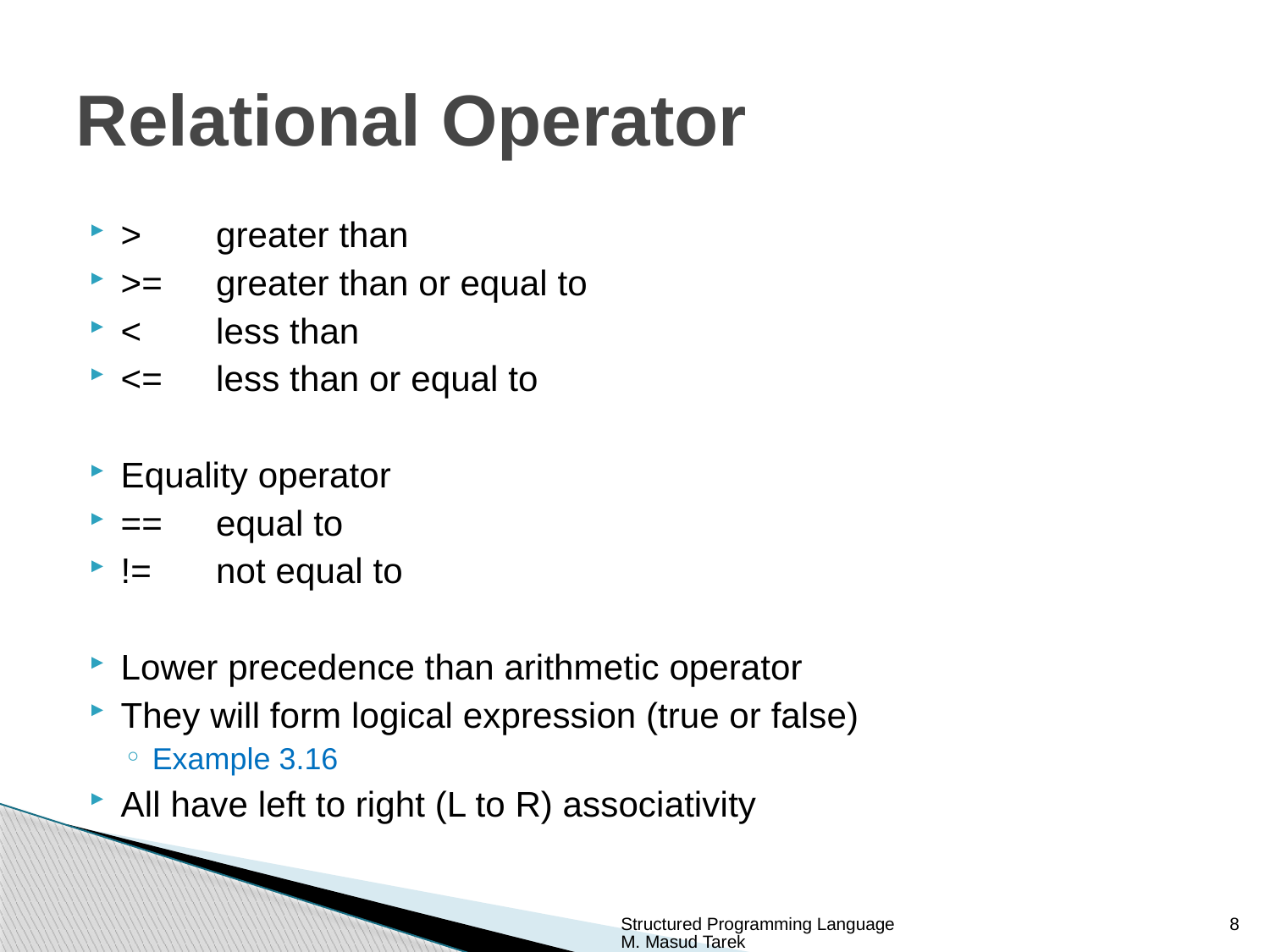

# Relational Operator
>		greater than
>=		greater than or equal to
<		less than
<=		less than or equal to

Equality operator
==		equal to
!=		not equal to

Lower precedence than arithmetic operator
They will form logical expression (true or false)
Example 3.16
All have left to right (L to R) associativity
Structured Programming Language     M. Masud Tarek
8